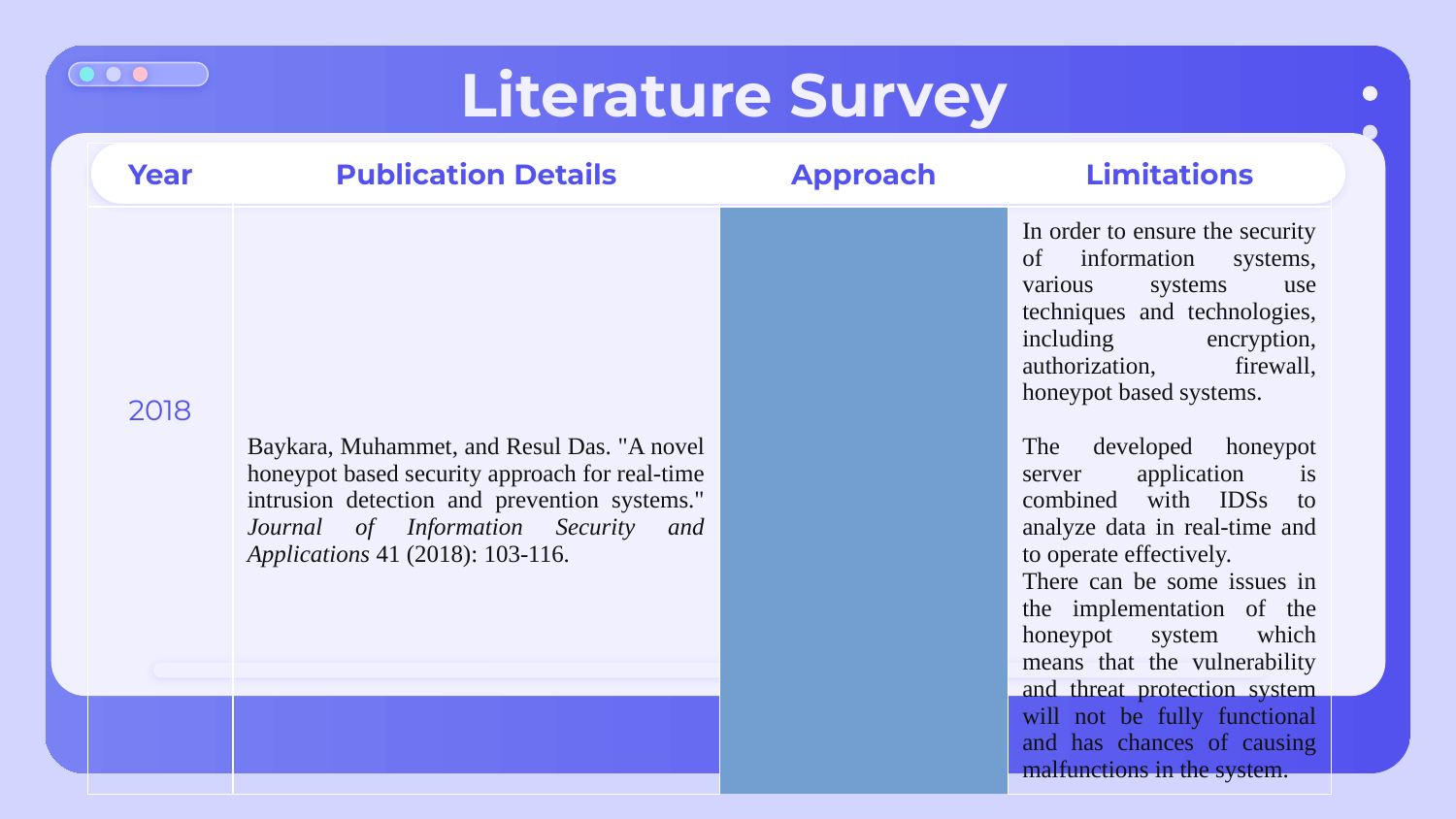

Literature Survey

| Year | Publication Details |  | Approach | Limitations |
| --- | --- | --- | --- | --- |
| 2018 | Baykara, Muhammet, and Resul Das. "A novel honeypot based security approach for real-time intrusion detection and prevention systems." Journal of Information Security and Applications 41 (2018): 103-116. |  | In order to ensure the security of information systems, various systems use techniques and technologies, including encryption, authorization, firewall, honeypot based systems. The developed honeypot server application is combined with IDSs to analyze data in real-time and to operate effectively. | There can be some issues in the implementation of the honeypot system which means that the vulnerability and threat protection system will not be fully functional and has chances of causing malfunctions in the system. |